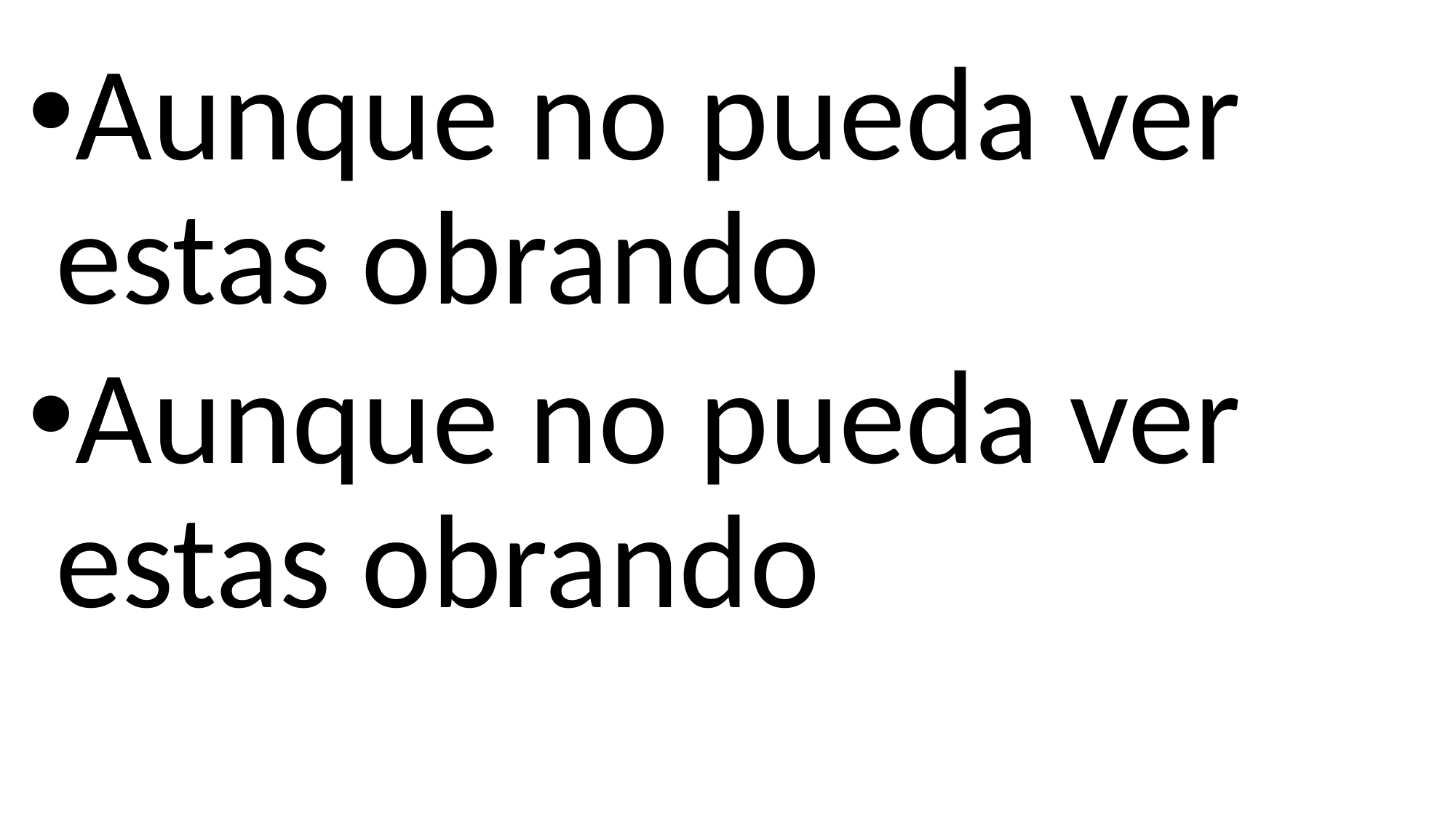

Aunque no pueda ver estas obrando
Aunque no pueda ver estas obrando